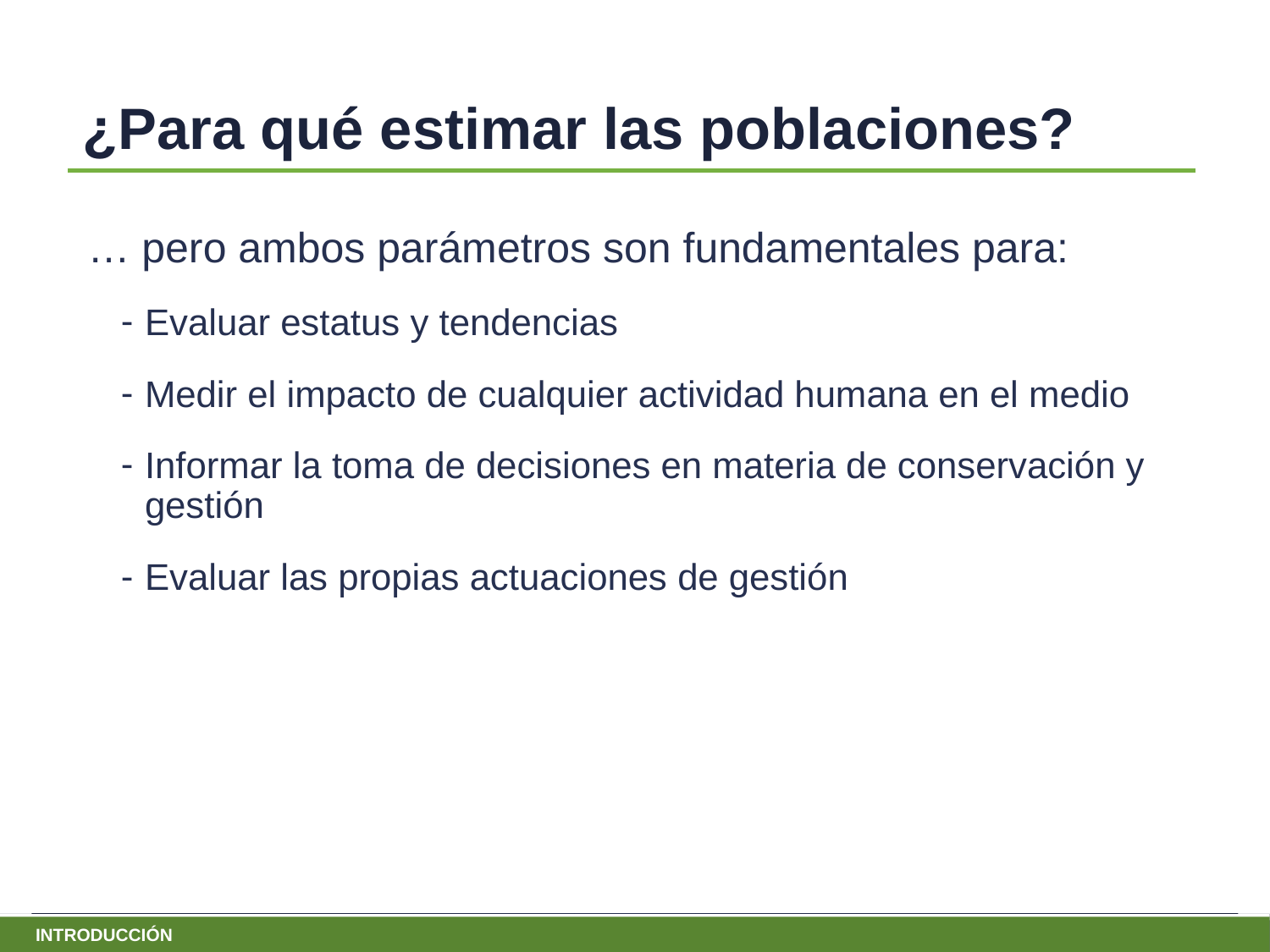

# ¿Para qué estimar las poblaciones?
… pero ambos parámetros son fundamentales para:
Evaluar estatus y tendencias
Medir el impacto de cualquier actividad humana en el medio
Informar la toma de decisiones en materia de conservación y gestión
Evaluar las propias actuaciones de gestión
INTRODUCCIÓN